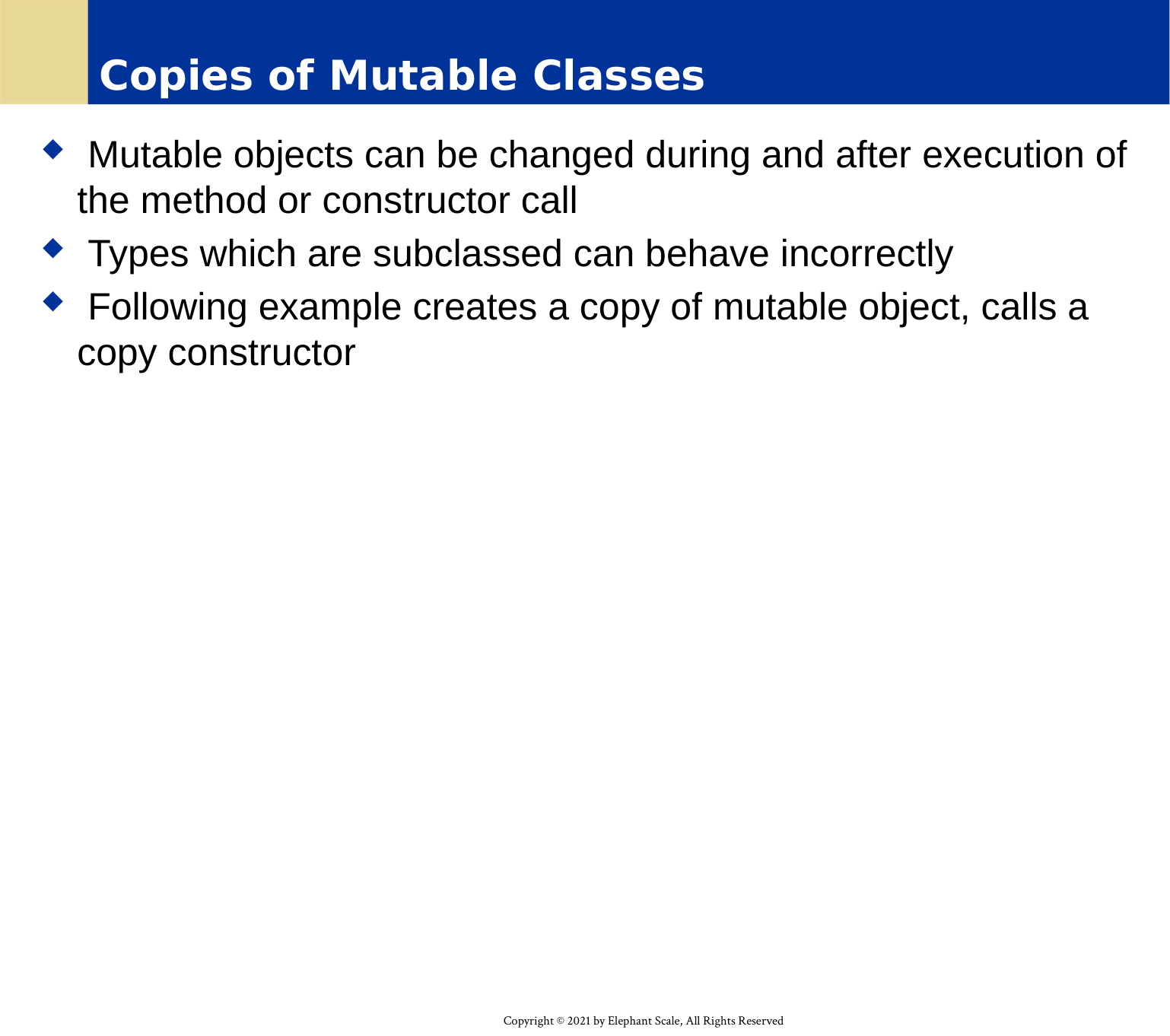

# Copies of Mutable Classes
 Mutable objects can be changed during and after execution of the method or constructor call
 Types which are subclassed can behave incorrectly
 Following example creates a copy of mutable object, calls a copy constructor
Copyright © 2021 by Elephant Scale, All Rights Reserved